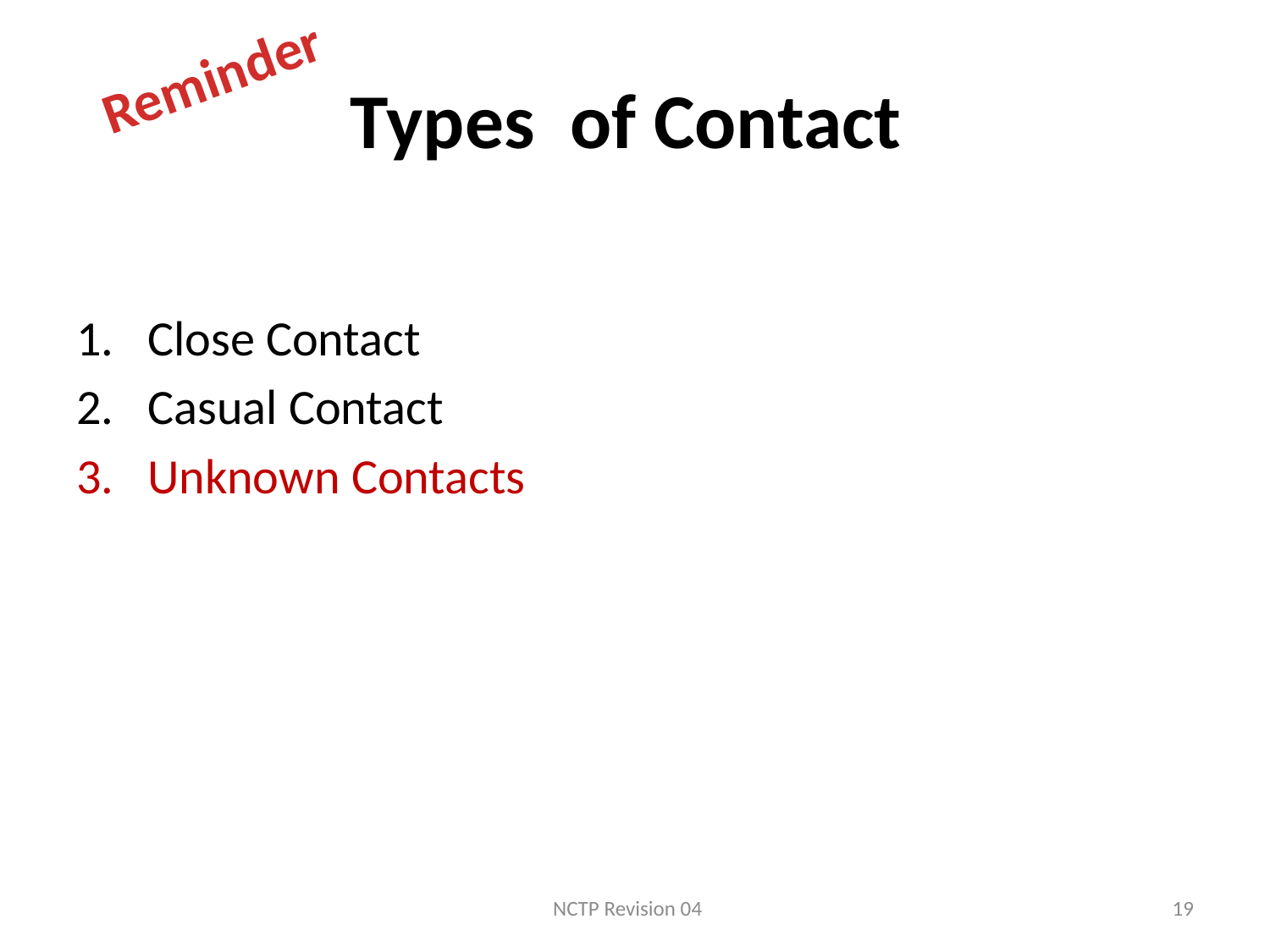

Reminder
# Types  of Contact

Close Contact
Casual Contact
Unknown Contacts
NCTP Revision 04
19